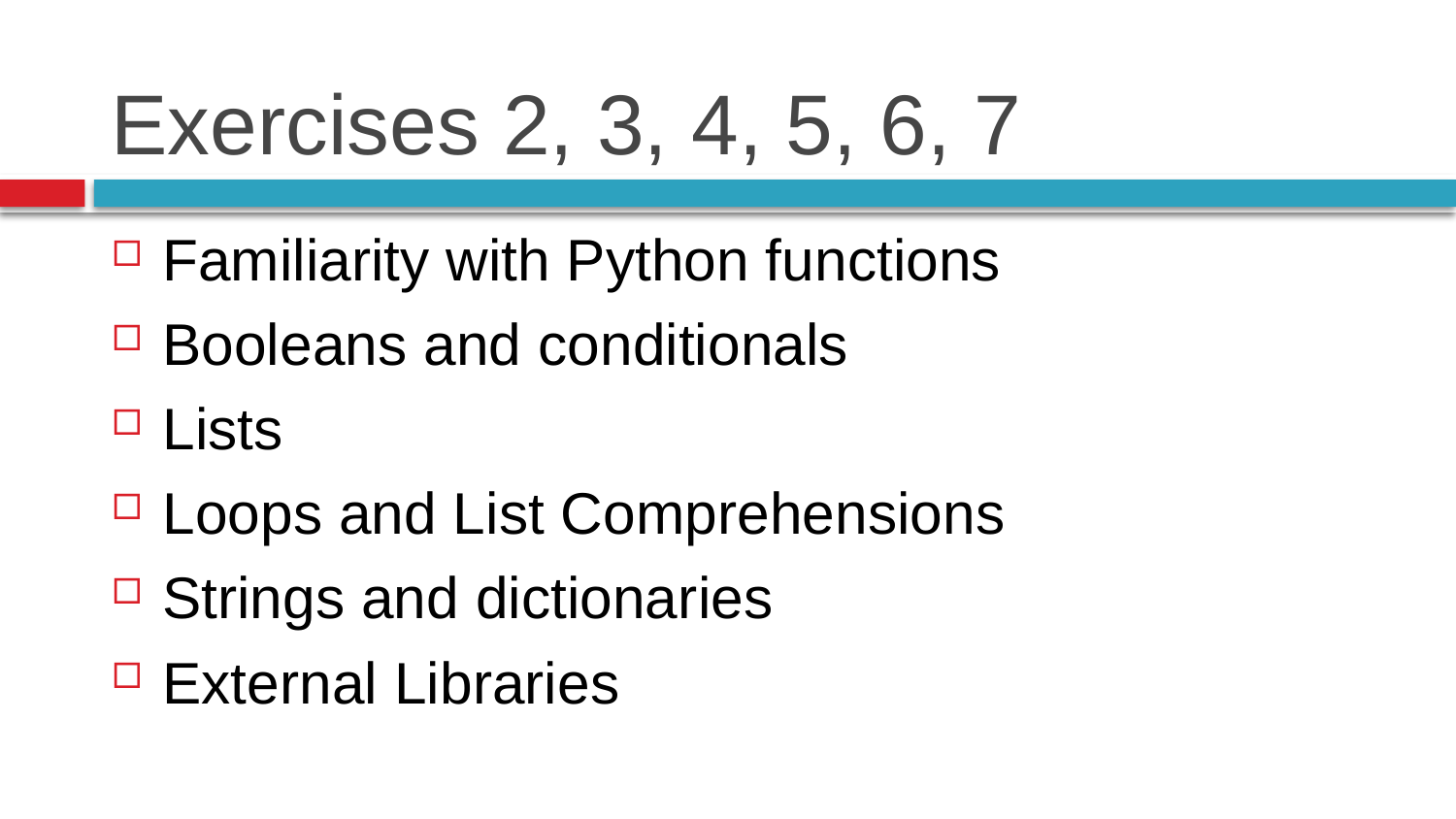

# Exercises 2, 3, 4, 5, 6, 7
Familiarity with Python functions
Booleans and conditionals
Lists
Loops and List Comprehensions
Strings and dictionaries
External Libraries